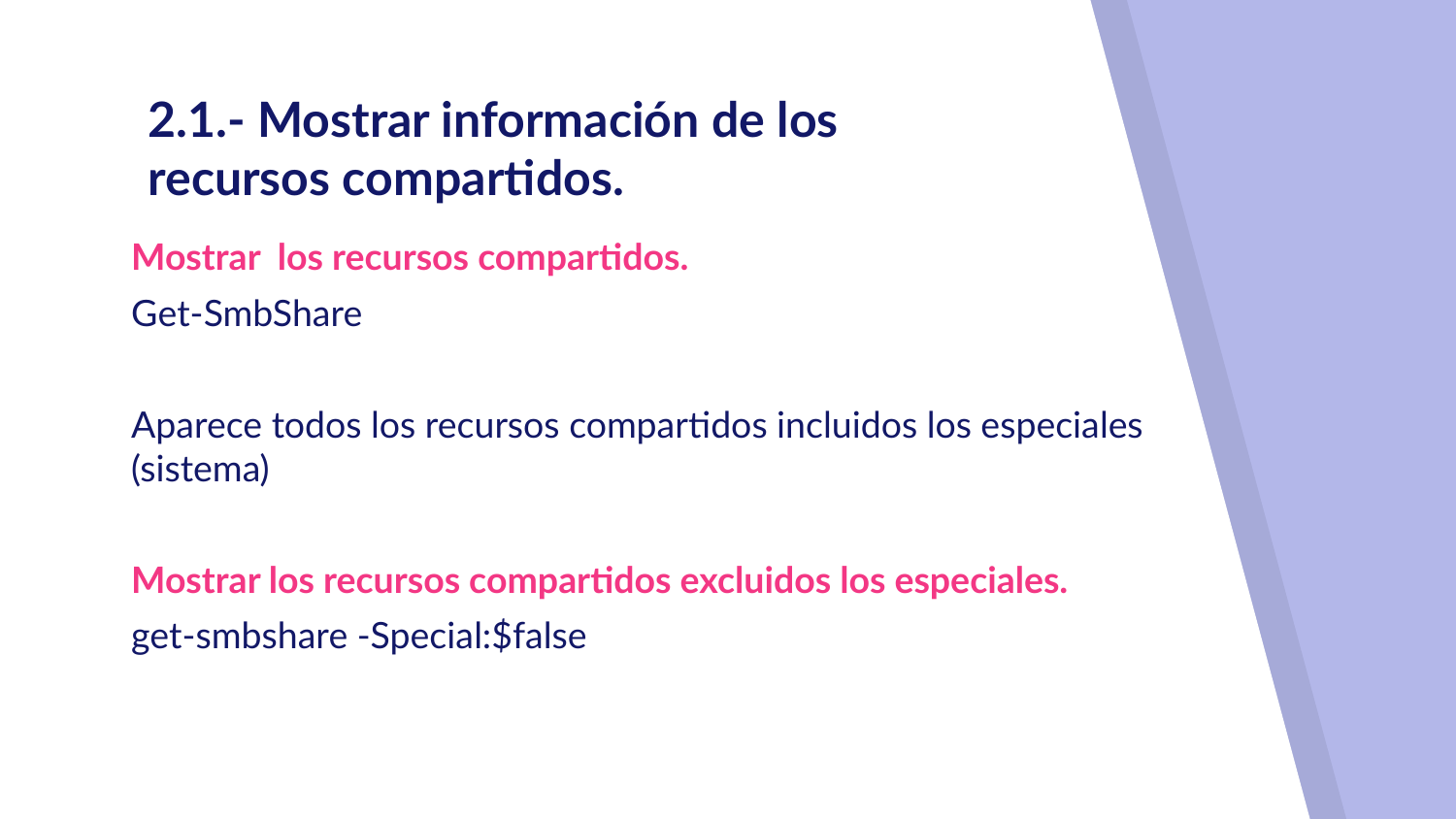

# 2.1.- Mostrar información de los recursos compartidos.
Mostrar  los recursos compartidos.
Get-SmbShare

Aparece todos los recursos compartidos incluidos los especiales (sistema)

Mostrar los recursos compartidos excluidos los especiales.
get-smbshare -Special:$false